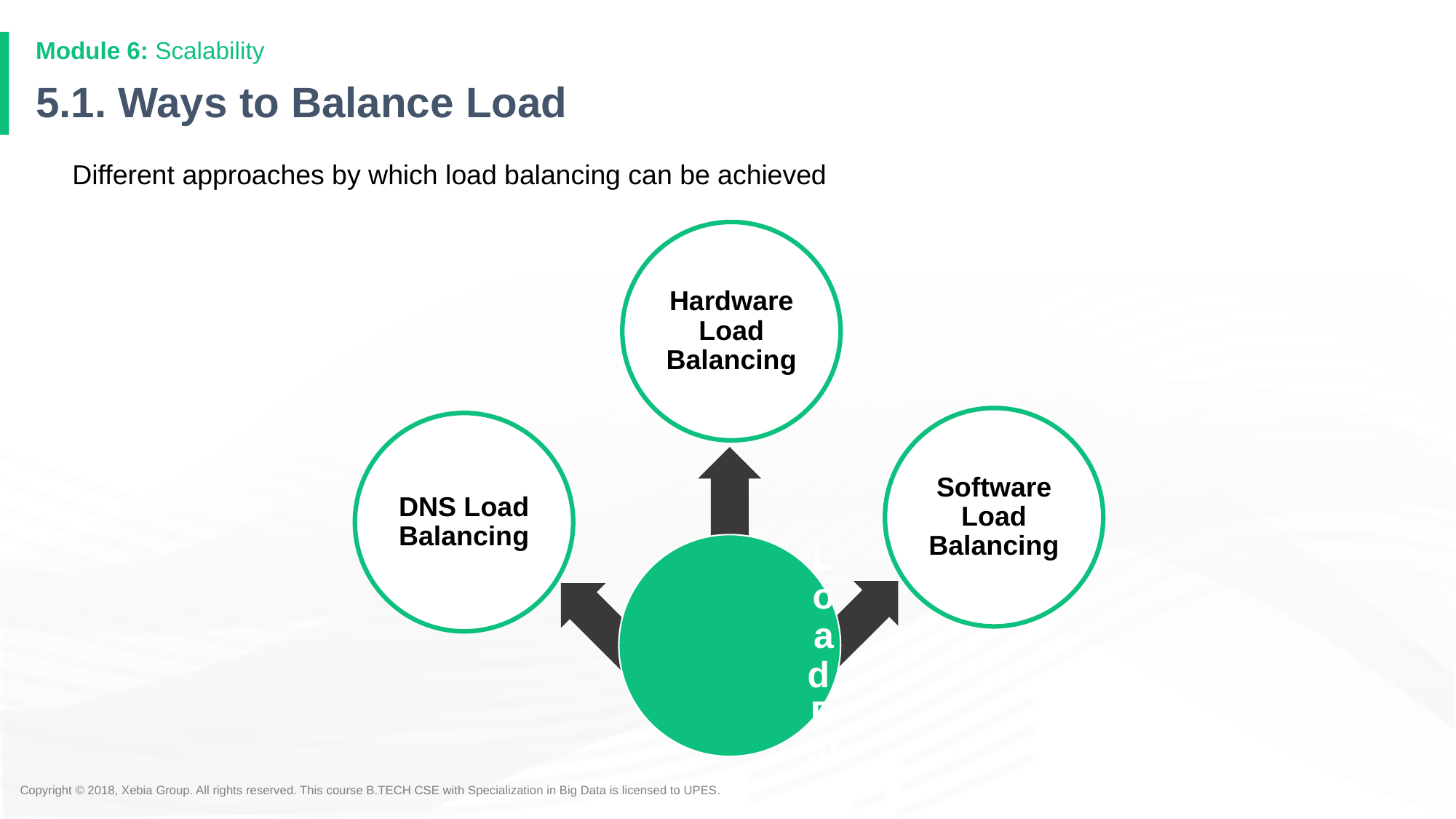

Module 6: Scalability
# 5.1. Ways to Balance Load
Different approaches by which load balancing can be achieved

Hardware Load Balancing
Software Load Balancing
DNS Load Balancing

Load
Balancing